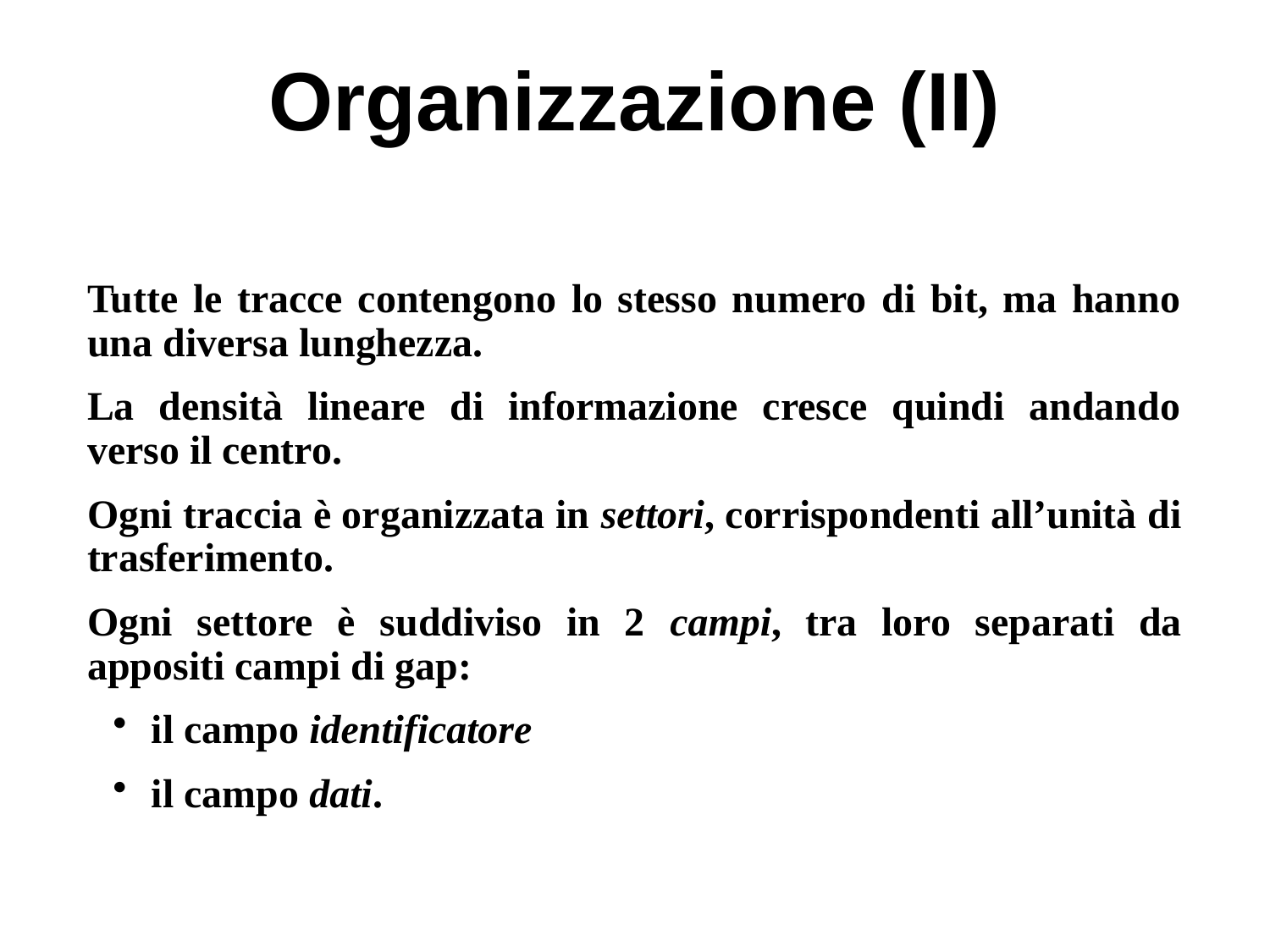

# Organizzazione (II)
Tutte le tracce contengono lo stesso numero di bit, ma hanno una diversa lunghezza.
La densità lineare di informazione cresce quindi andando verso il centro.
Ogni traccia è organizzata in settori, corrispondenti all’unità di trasferimento.
Ogni settore è suddiviso in 2 campi, tra loro separati da appositi campi di gap:
il campo identificatore
il campo dati.